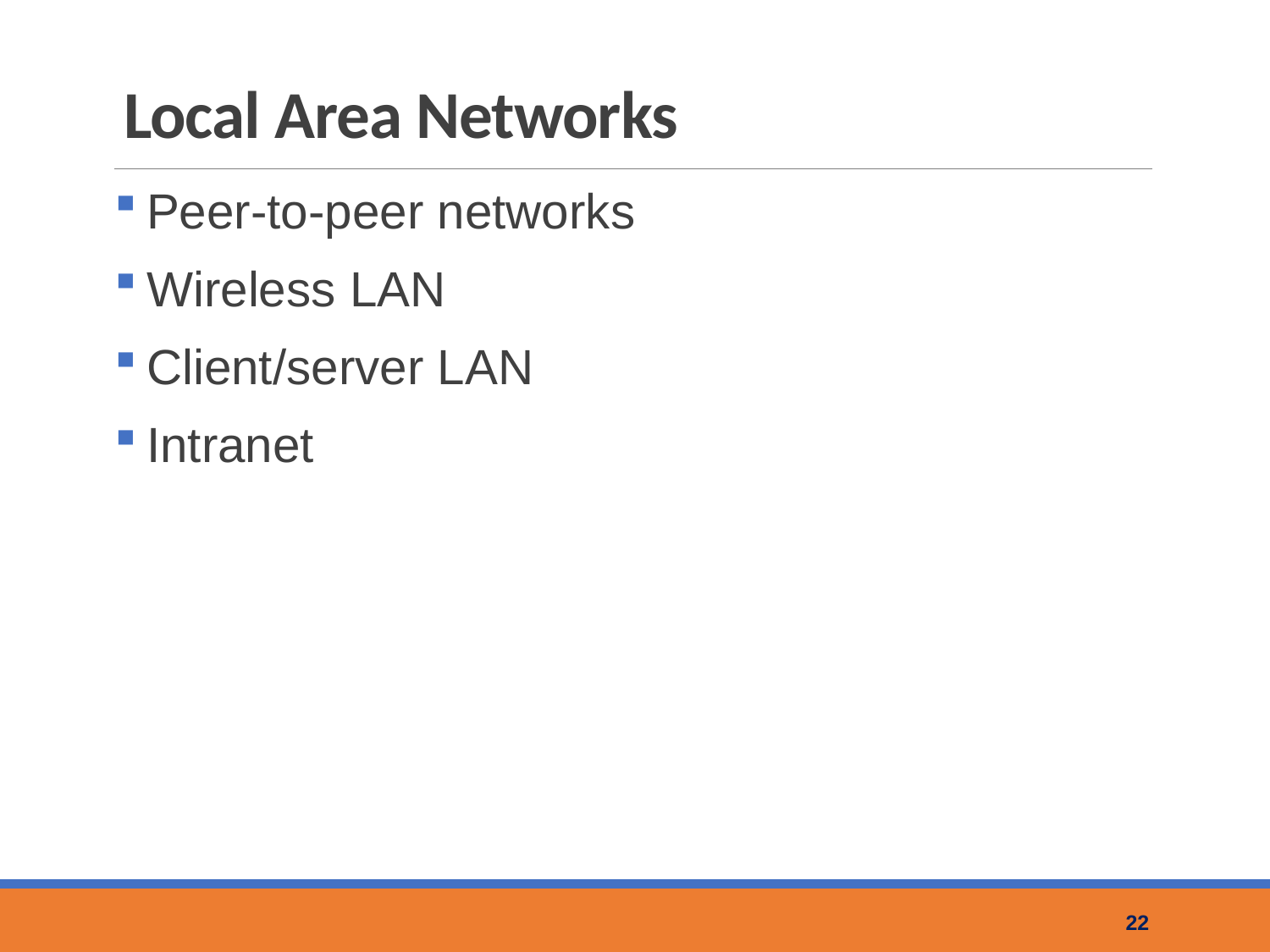

# Local Area Networks
Peer-to-peer networks
Wireless LAN
Client/server LAN
Intranet

22